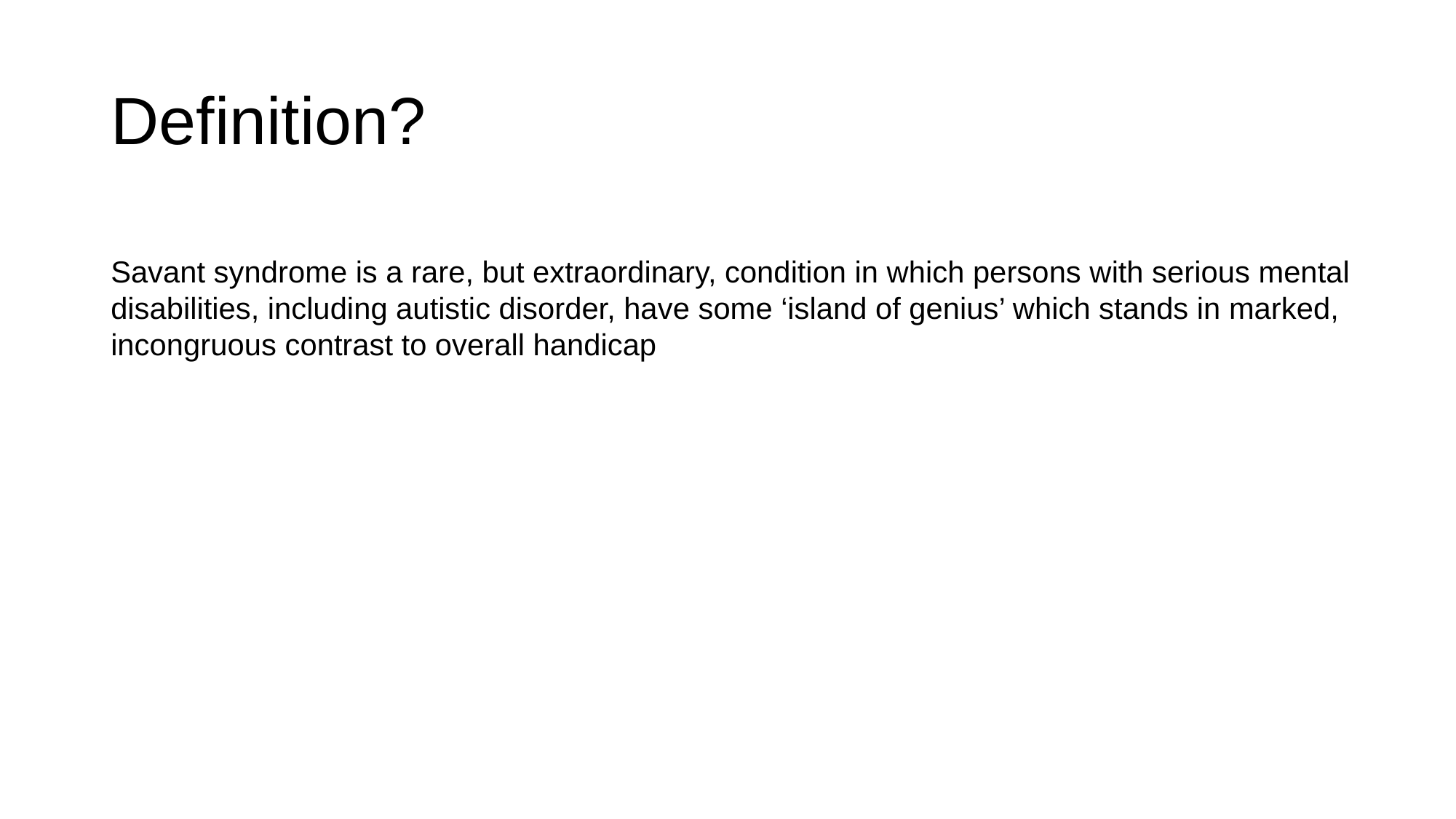

# Definition?
Savant syndrome is a rare, but extraordinary, condition in which persons with serious mental
disabilities, including autistic disorder, have some ‘island of genius’ which stands in marked,
incongruous contrast to overall handicap